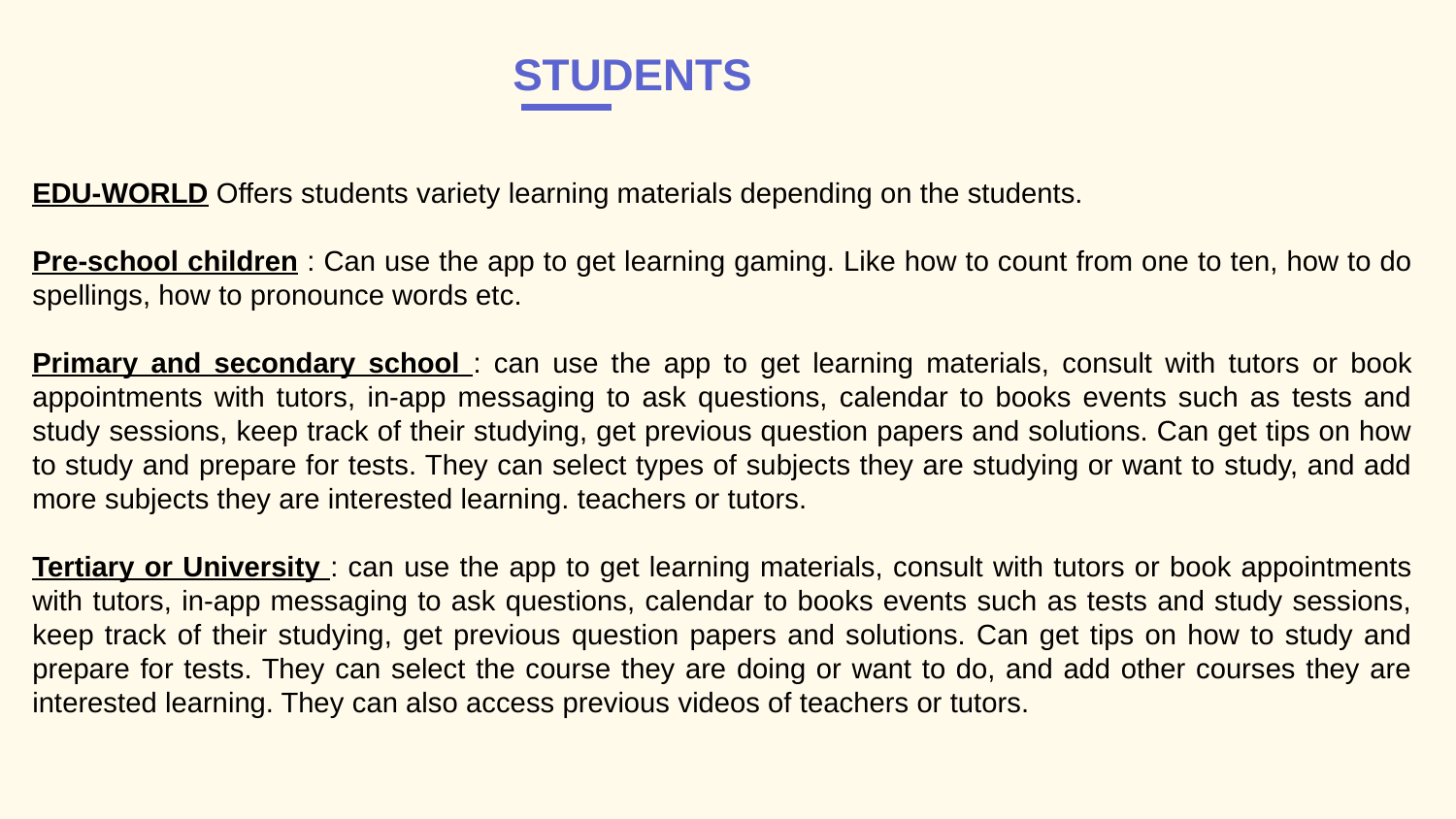

STUDENTS
EDU-WORLD Offers students variety learning materials depending on the students.

Pre-school children : Can use the app to get learning gaming. Like how to count from one to ten, how to do spellings, how to pronounce words etc.

Primary and secondary school : can use the app to get learning materials, consult with tutors or book appointments with tutors, in-app messaging to ask questions, calendar to books events such as tests and study sessions, keep track of their studying, get previous question papers and solutions. Can get tips on how to study and prepare for tests. They can select types of subjects they are studying or want to study, and add more subjects they are interested learning. teachers or tutors.

Tertiary or University : can use the app to get learning materials, consult with tutors or book appointments with tutors, in-app messaging to ask questions, calendar to books events such as tests and study sessions, keep track of their studying, get previous question papers and solutions. Can get tips on how to study and prepare for tests. They can select the course they are doing or want to do, and add other courses they are interested learning. They can also access previous videos of teachers or tutors.